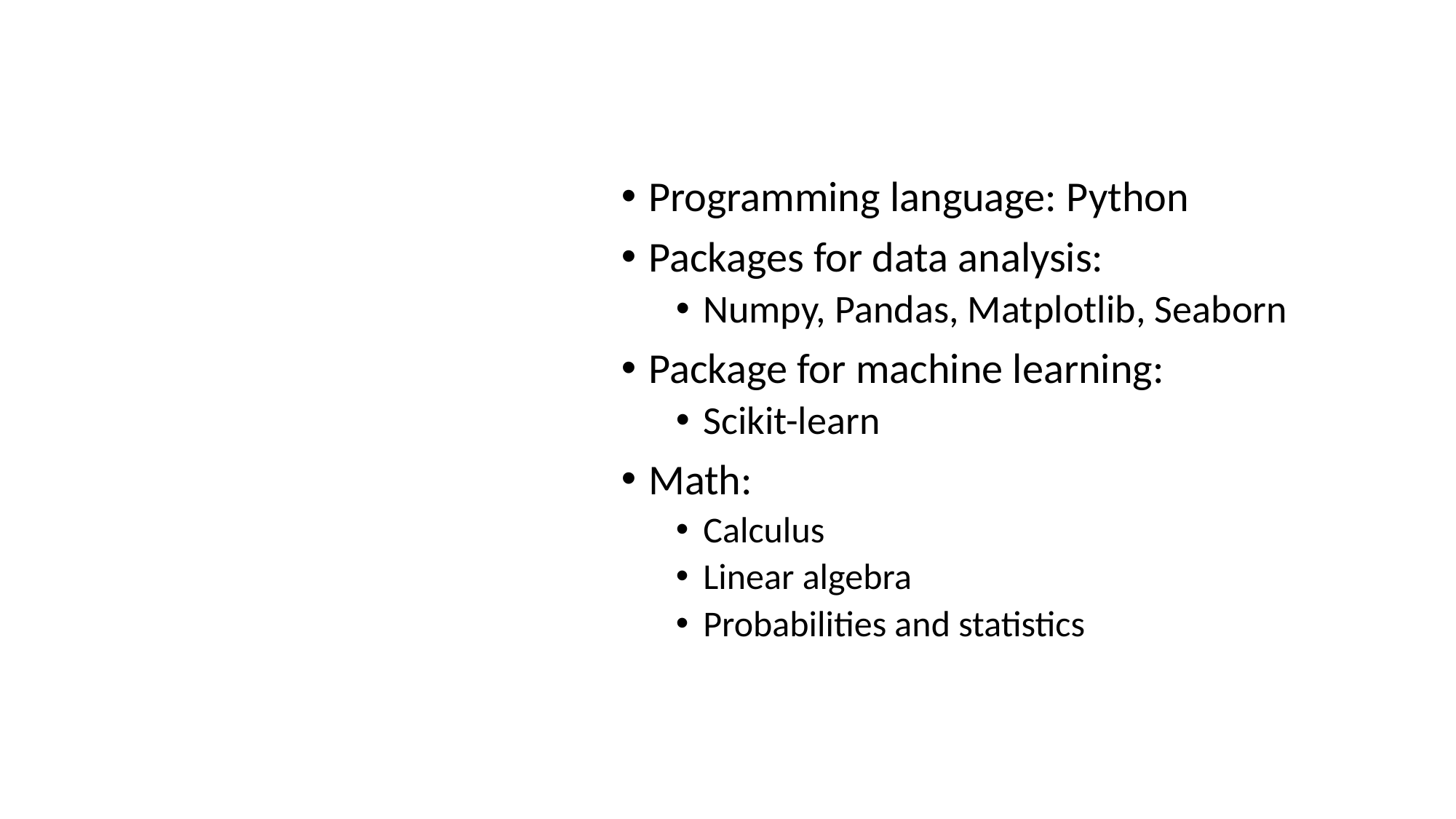

Programming language: Python
Packages for data analysis:
Numpy, Pandas, Matplotlib, Seaborn
Package for machine learning:
Scikit-learn
Math:
Calculus
Linear algebra
Probabilities and statistics
# Prerequisite